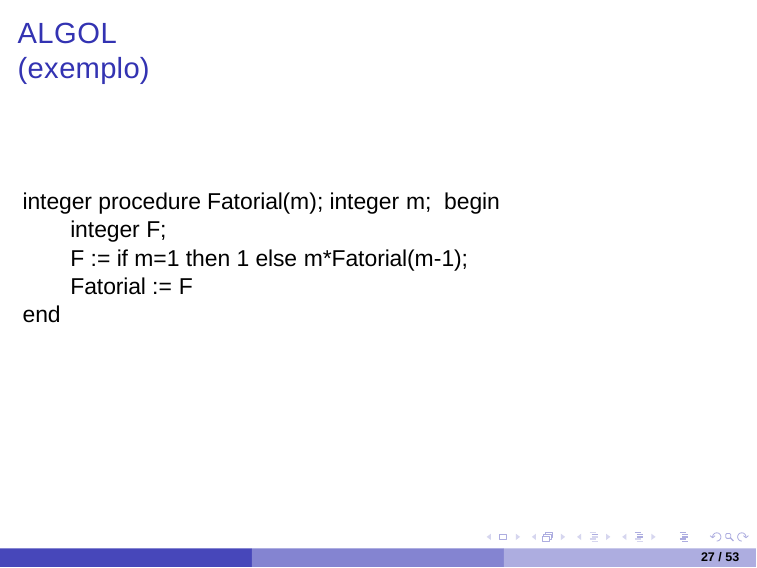

# ALGOL (exemplo)
integer procedure Fatorial(m); integer m;  begin
integer F;
F := if m=1 then 1 else m*Fatorial(m-1);
Fatorial := F
end
27 / 53